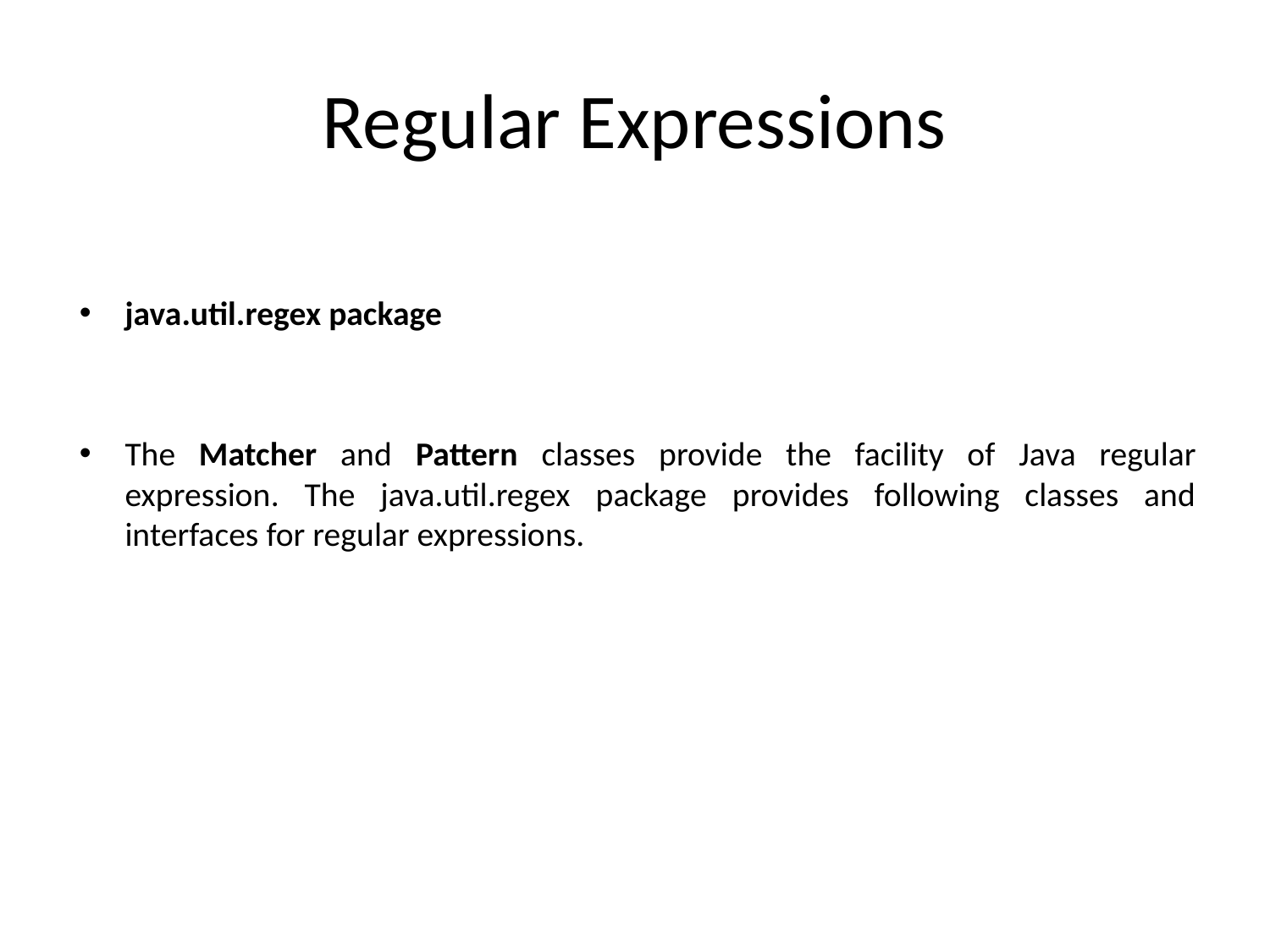

# Regular Expressions
java.util.regex package

The Matcher and Pattern classes provide the facility of Java regular expression. The java.util.regex package provides following classes and interfaces for regular expressions.